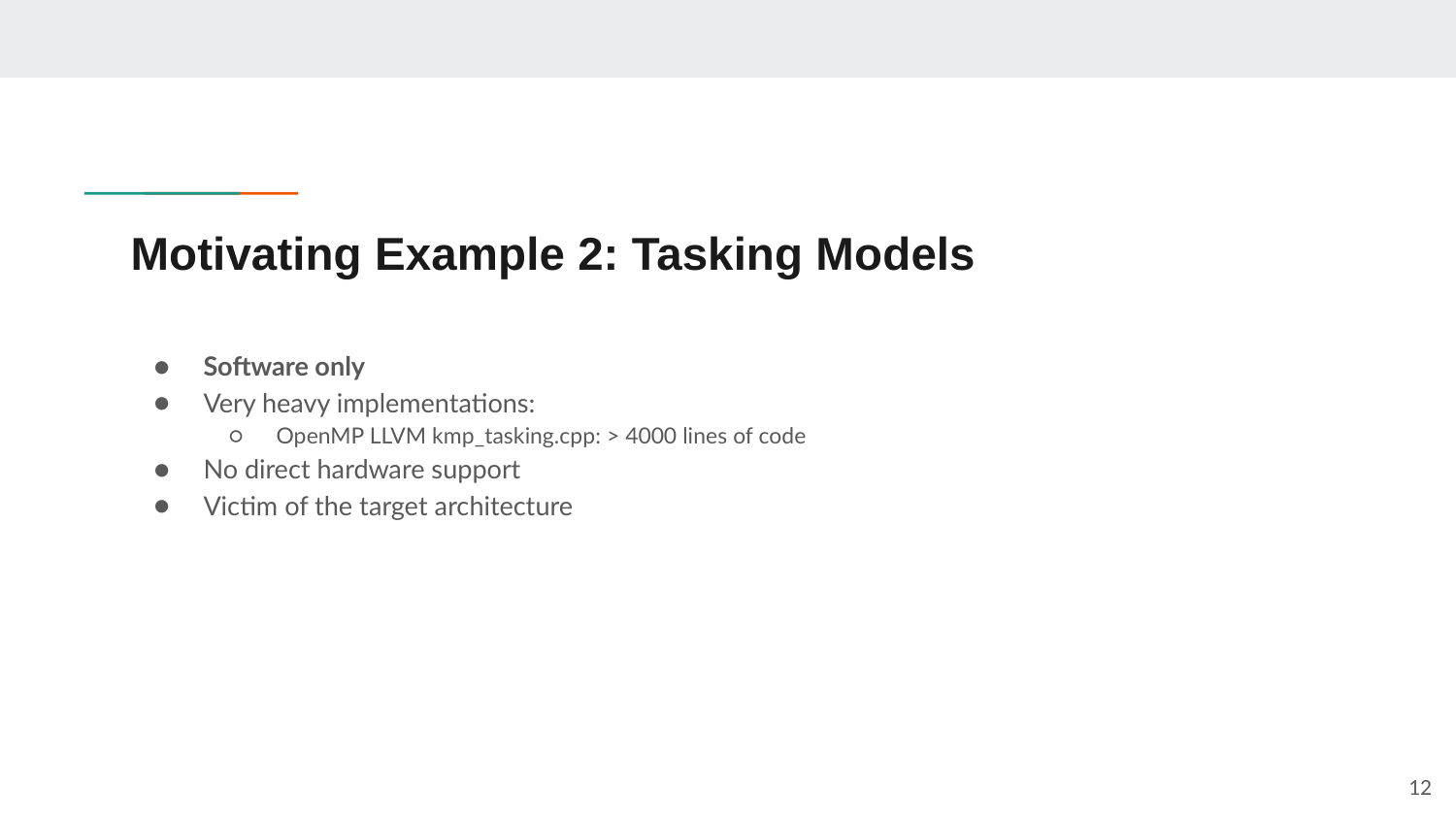

# Motivating Example 2: Tasking Models
Software only
Very heavy implementations:
OpenMP LLVM kmp_tasking.cpp: > 4000 lines of code
No direct hardware support
Victim of the target architecture
12